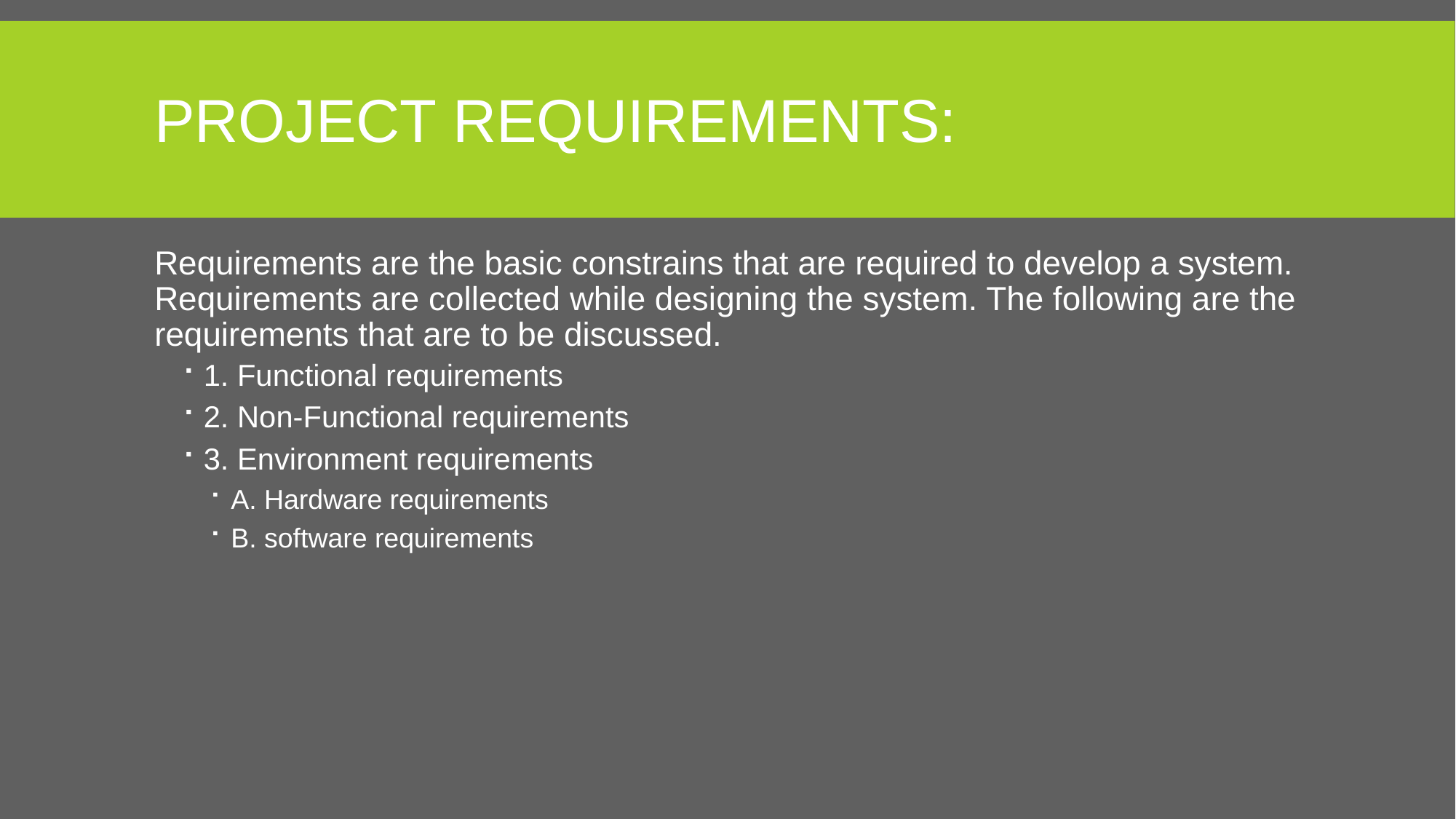

# PROJECT REQUIREMENTS:
Requirements are the basic constrains that are required to develop a system. Requirements are collected while designing the system. The following are the requirements that are to be discussed.
1. Functional requirements
2. Non-Functional requirements
3. Environment requirements
A. Hardware requirements
B. software requirements